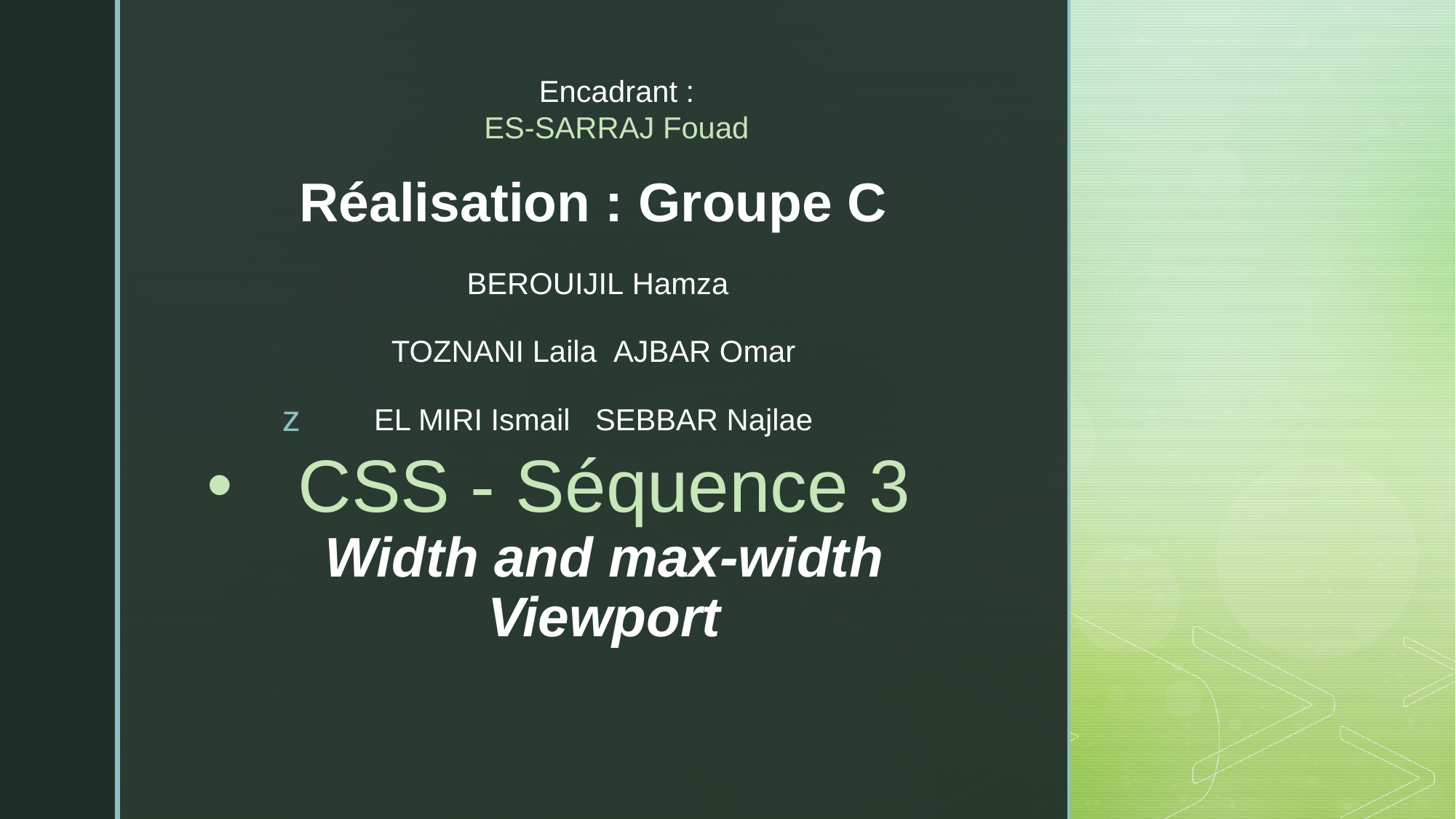

Encadrant :
ES-SARRAJ Fouad

Réalisation : Groupe C
 BEROUIJIL Hamza
 TOZNANI Laila  AJBAR Omar
EL MIRI Ismail   SEBBAR Najlae
# CSS - Séquence 3 Width and max-width Viewport